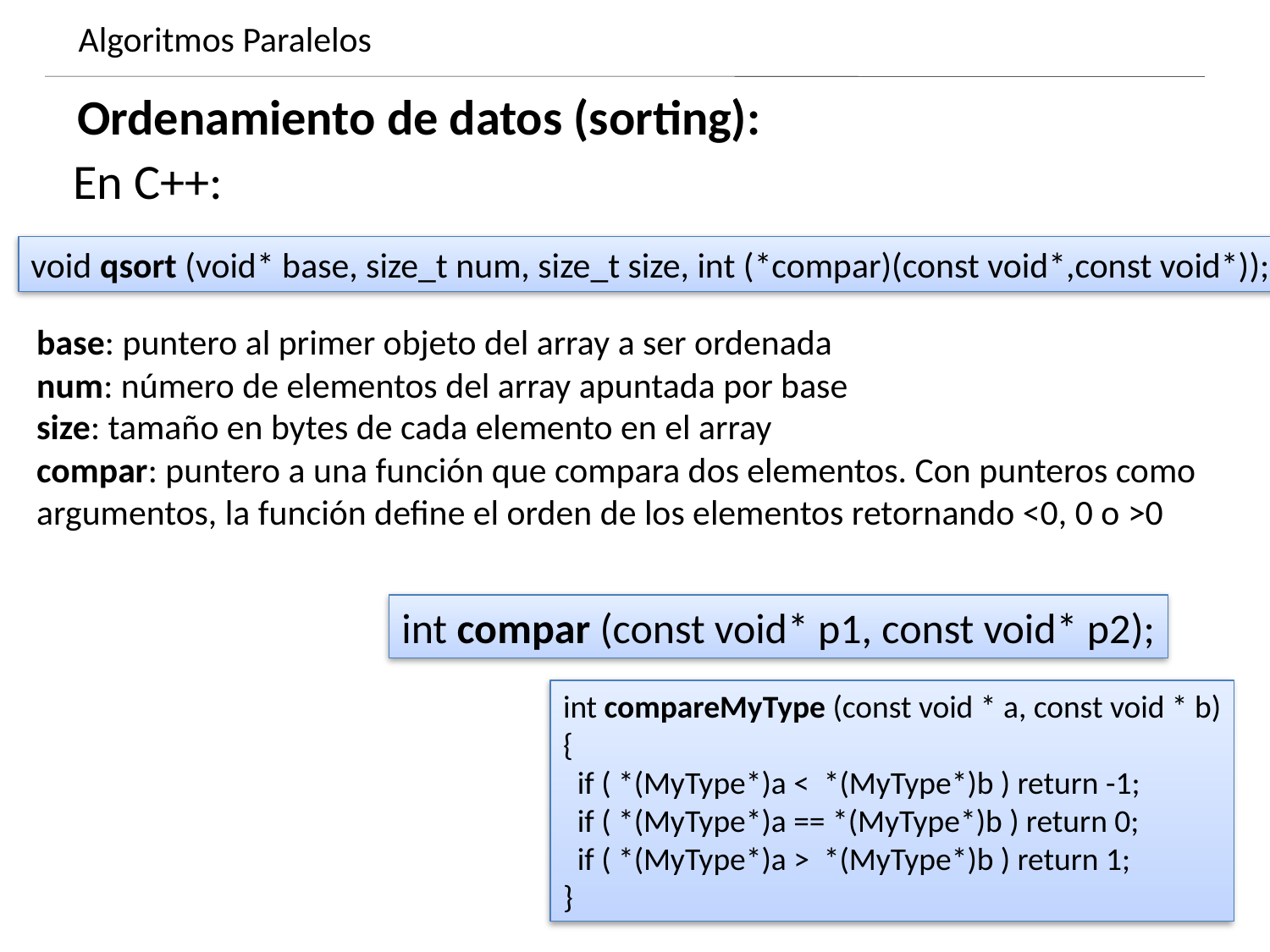

Algoritmos Paralelos
Dynamics of growing SMBHs in galaxy cores

Ordenamiento de datos (sorting):
En C++:
void qsort (void* base, size_t num, size_t size, int (*compar)(const void*,const void*));
base: puntero al primer objeto del array a ser ordenada
num: número de elementos del array apuntada por base
size: tamaño en bytes de cada elemento en el array
compar: puntero a una función que compara dos elementos. Con punteros como argumentos, la función define el orden de los elementos retornando <0, 0 o >0
int compar (const void* p1, const void* p2);
int compareMyType (const void * a, const void * b)
{
  if ( *(MyType*)a <  *(MyType*)b ) return -1;
  if ( *(MyType*)a == *(MyType*)b ) return 0;
  if ( *(MyType*)a >  *(MyType*)b ) return 1;
}